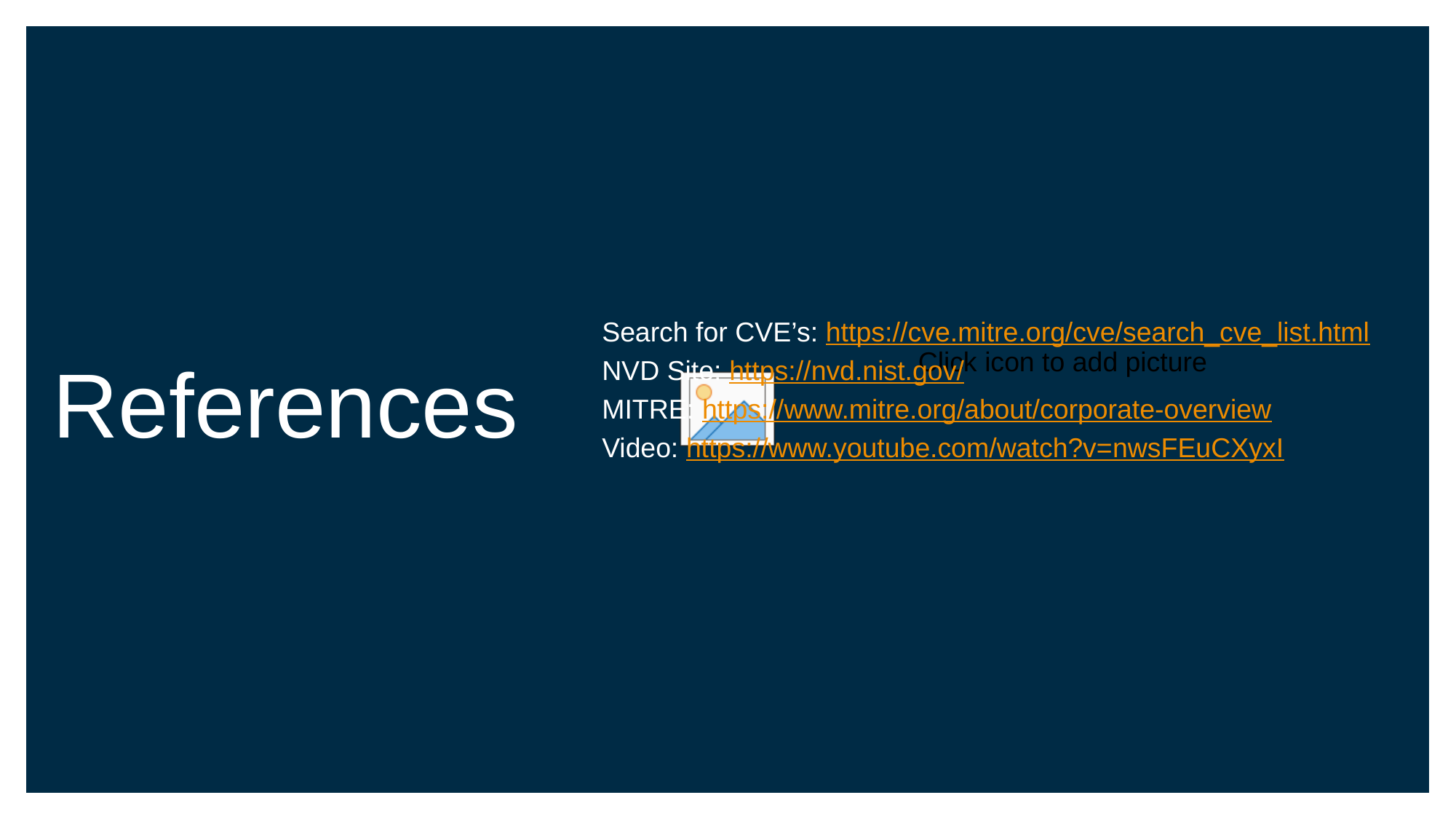

Search for CVE’s: https://cve.mitre.org/cve/search_cve_list.html
NVD Site: https://nvd.nist.gov/
MITRE: https://www.mitre.org/about/corporate-overview
Video: https://www.youtube.com/watch?v=nwsFEuCXyxI

# References
12